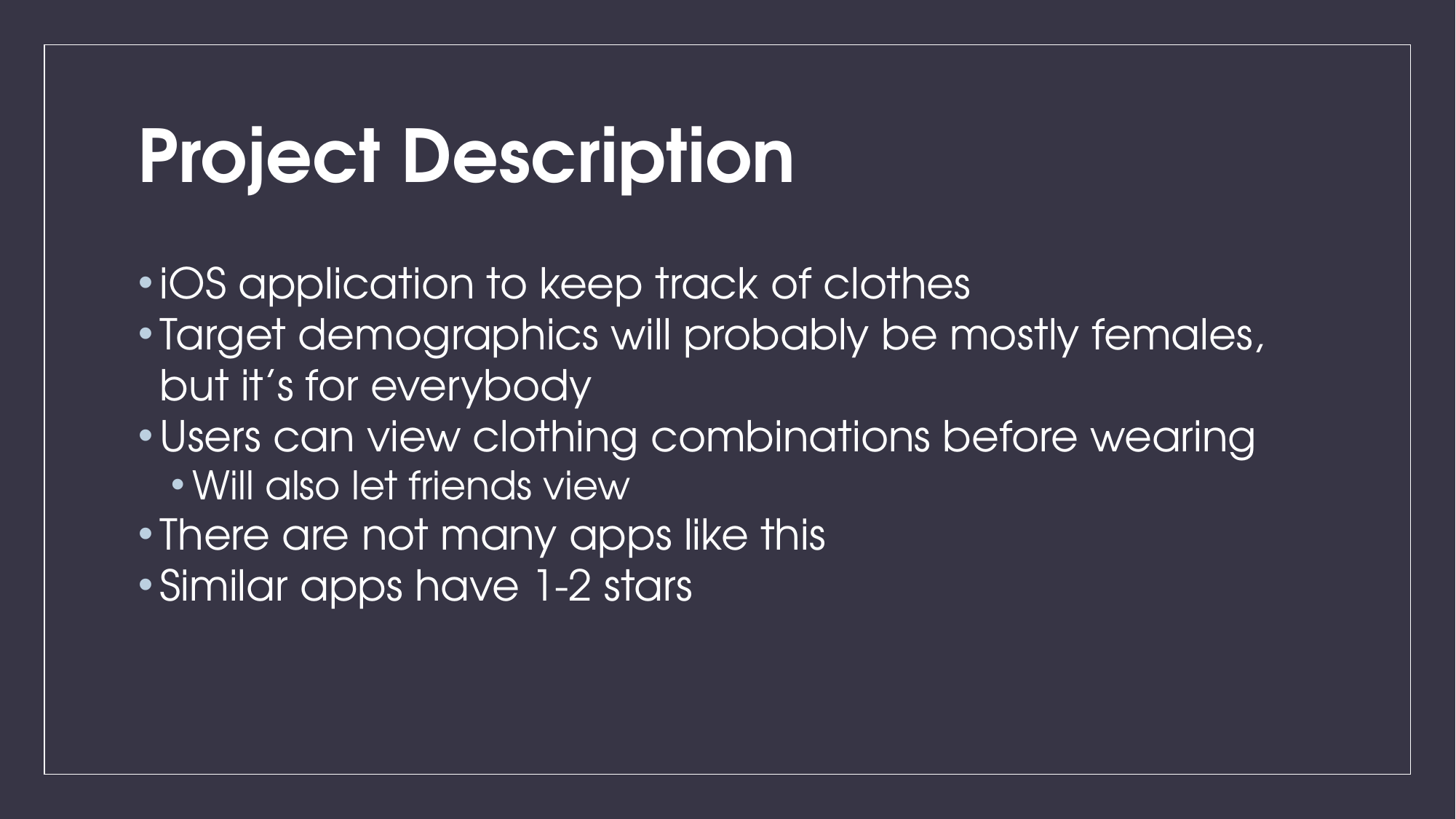

# Project Description
iOS application to keep track of clothes
Target demographics will probably be mostly females, but it’s for everybody
Users can view clothing combinations before wearing
Will also let friends view
There are not many apps like this
Similar apps have 1-2 stars